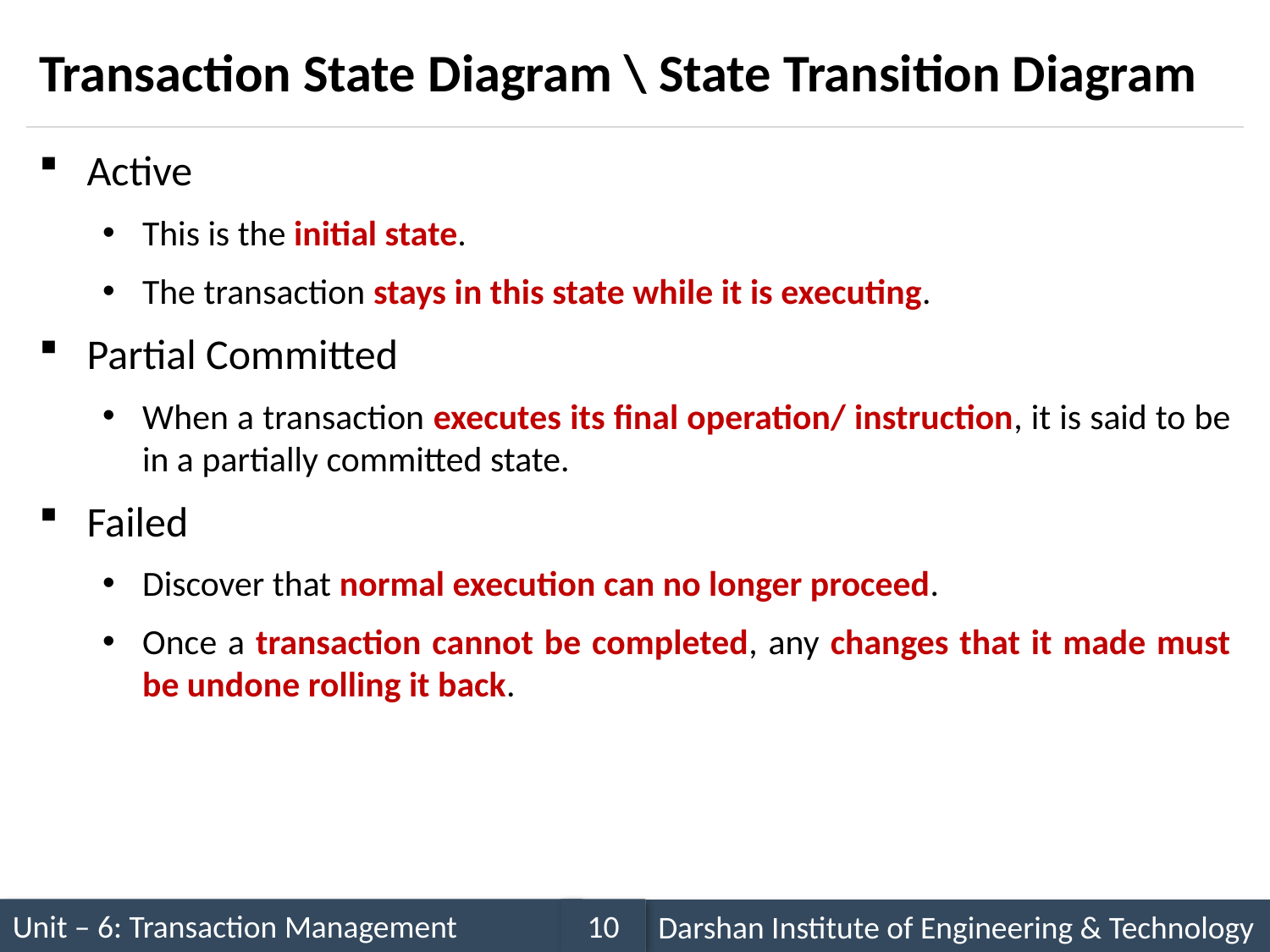

# Transaction State Diagram \ State Transition Diagram
Active
This is the initial state.
The transaction stays in this state while it is executing.
Partial Committed
When a transaction executes its final operation/ instruction, it is said to be in a partially committed state.
Failed
Discover that normal execution can no longer proceed.
Once a transaction cannot be completed, any changes that it made must be undone rolling it back.